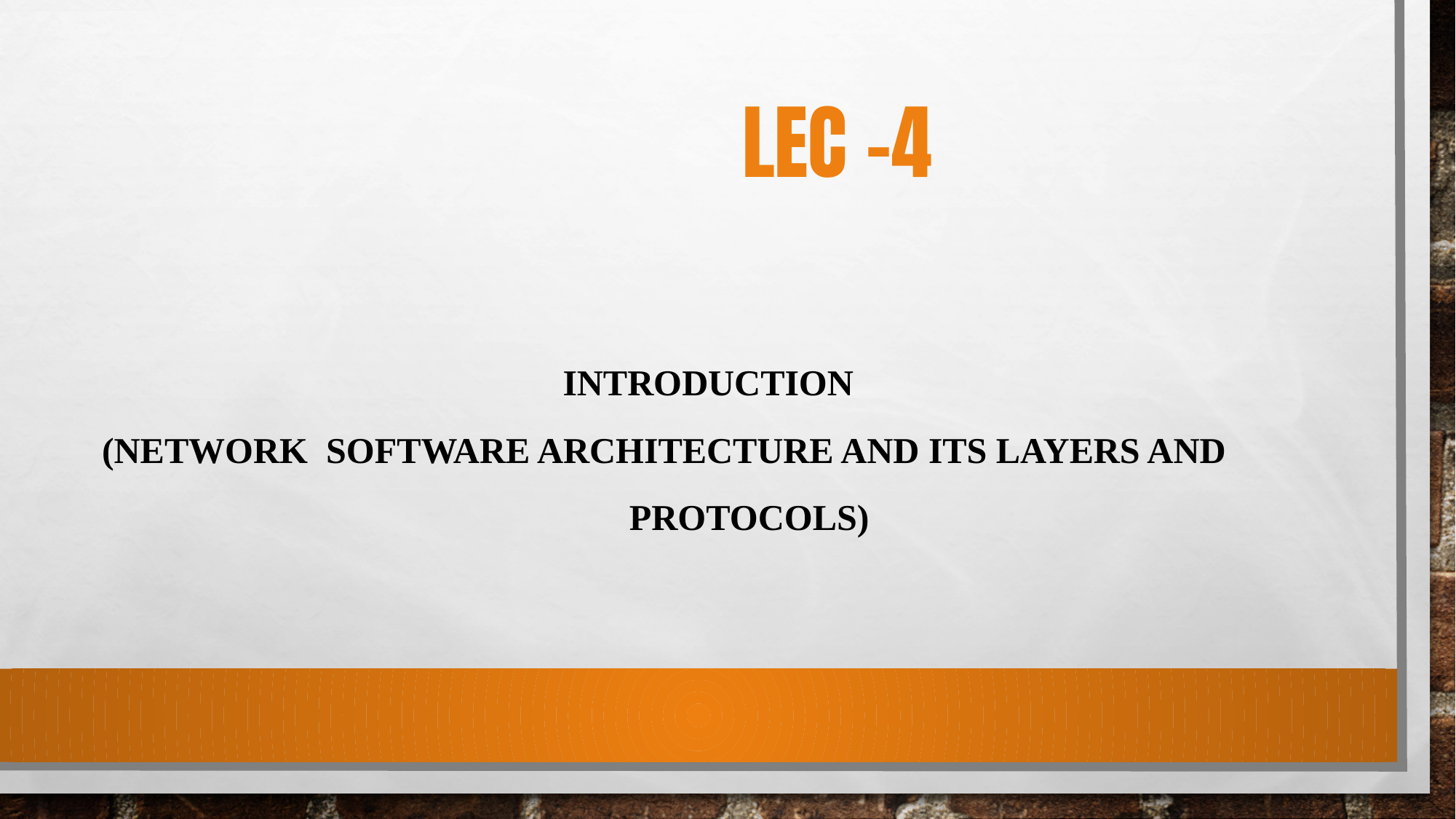

# Lec -4
                                                                    INTRODUCTION
 (Network  software architecture and its layers and
                                                           protocols)